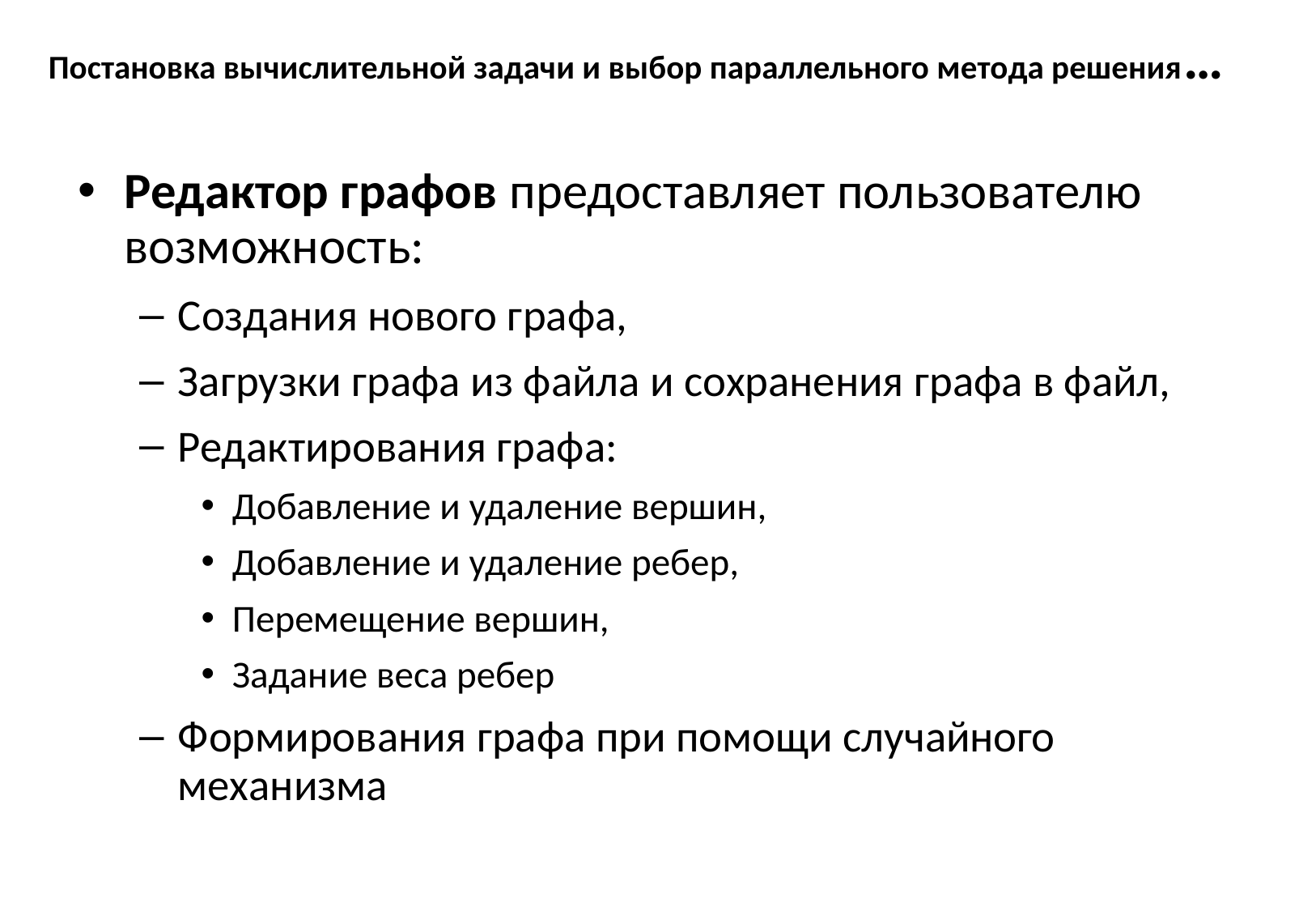

# Постановка вычислительной задачи и выбор параллельного метода решения…
Редактор графов предоставляет пользователю возможность:
Создания нового графа,
Загрузки графа из файла и сохранения графа в файл,
Редактирования графа:
Добавление и удаление вершин,
Добавление и удаление ребер,
Перемещение вершин,
Задание веса ребер
Формирования графа при помощи случайного механизма